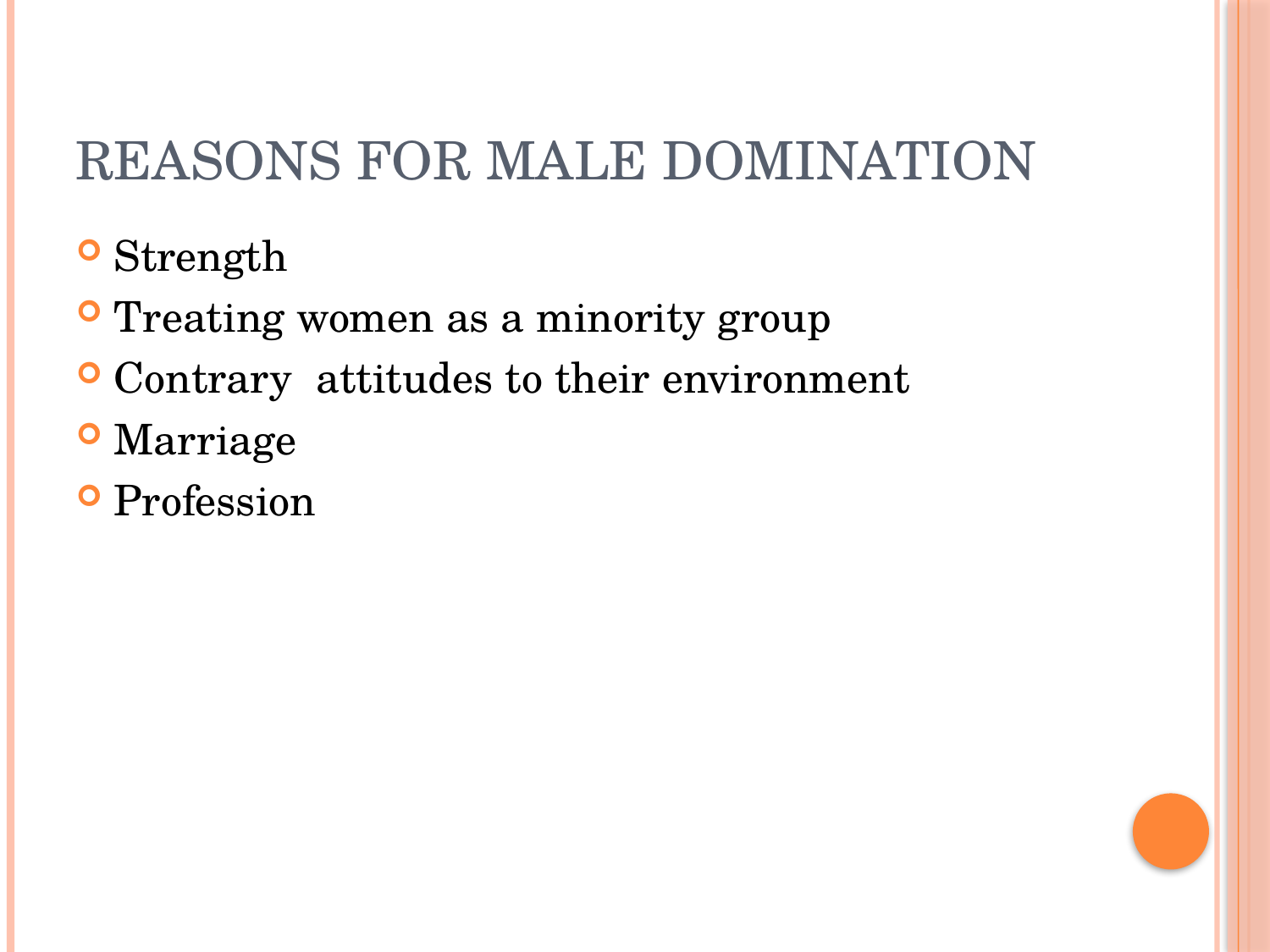

# Reasons for male domination
Strength
Treating women as a minority group
Contrary  attitudes to their environment
Marriage
Profession